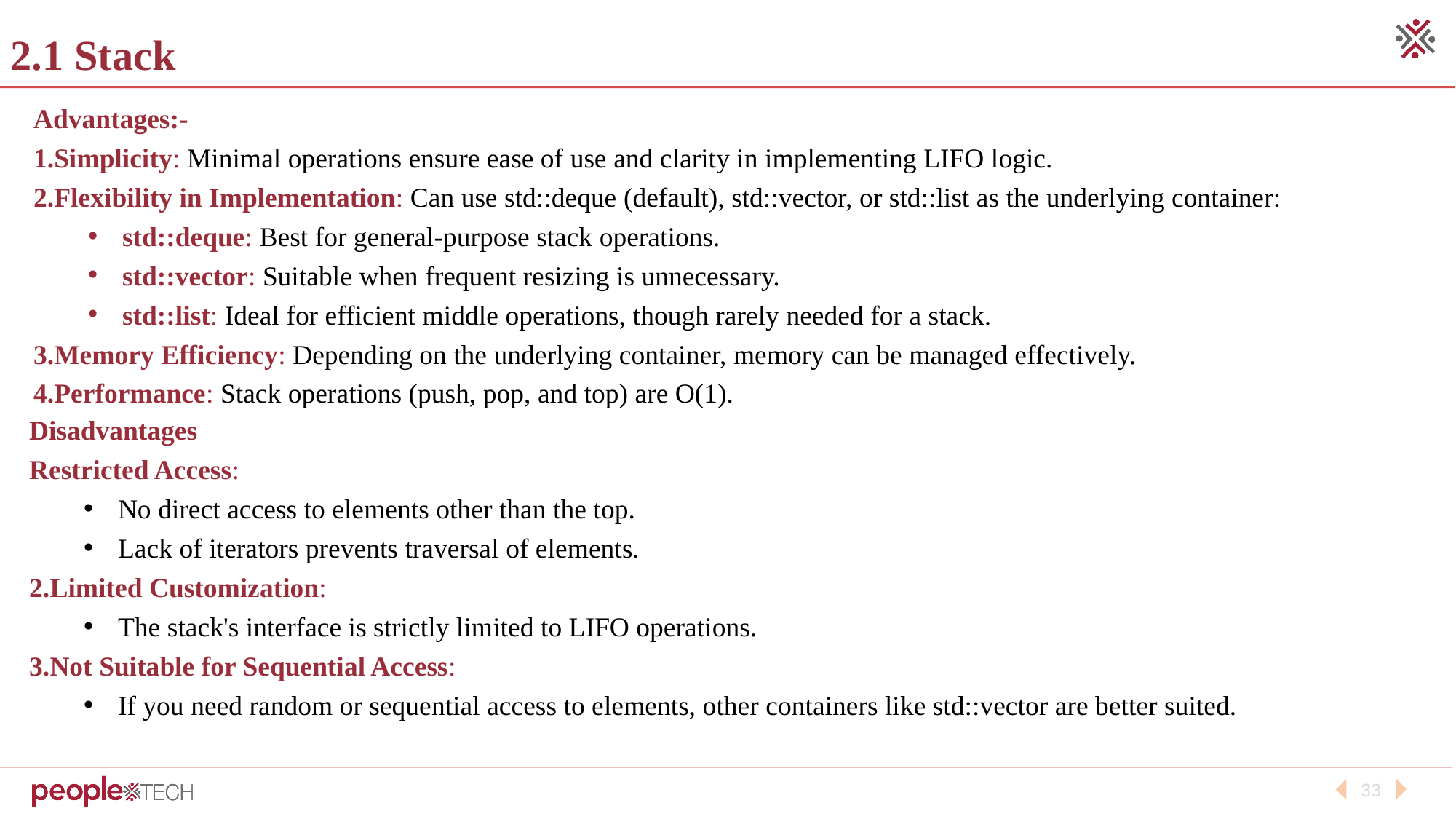

2.1 Stack
Advantages:-
Simplicity: Minimal operations ensure ease of use and clarity in implementing LIFO logic.
Flexibility in Implementation: Can use std::deque (default), std::vector, or std::list as the underlying container:
std::deque: Best for general-purpose stack operations.
std::vector: Suitable when frequent resizing is unnecessary.
std::list: Ideal for efficient middle operations, though rarely needed for a stack.
Memory Efficiency: Depending on the underlying container, memory can be managed effectively.
Performance: Stack operations (push, pop, and top) are O(1).

Disadvantages
Restricted Access:
No direct access to elements other than the top.
Lack of iterators prevents traversal of elements.
Limited Customization:
The stack's interface is strictly limited to LIFO operations.
Not Suitable for Sequential Access:
If you need random or sequential access to elements, other containers like std::vector are better suited.